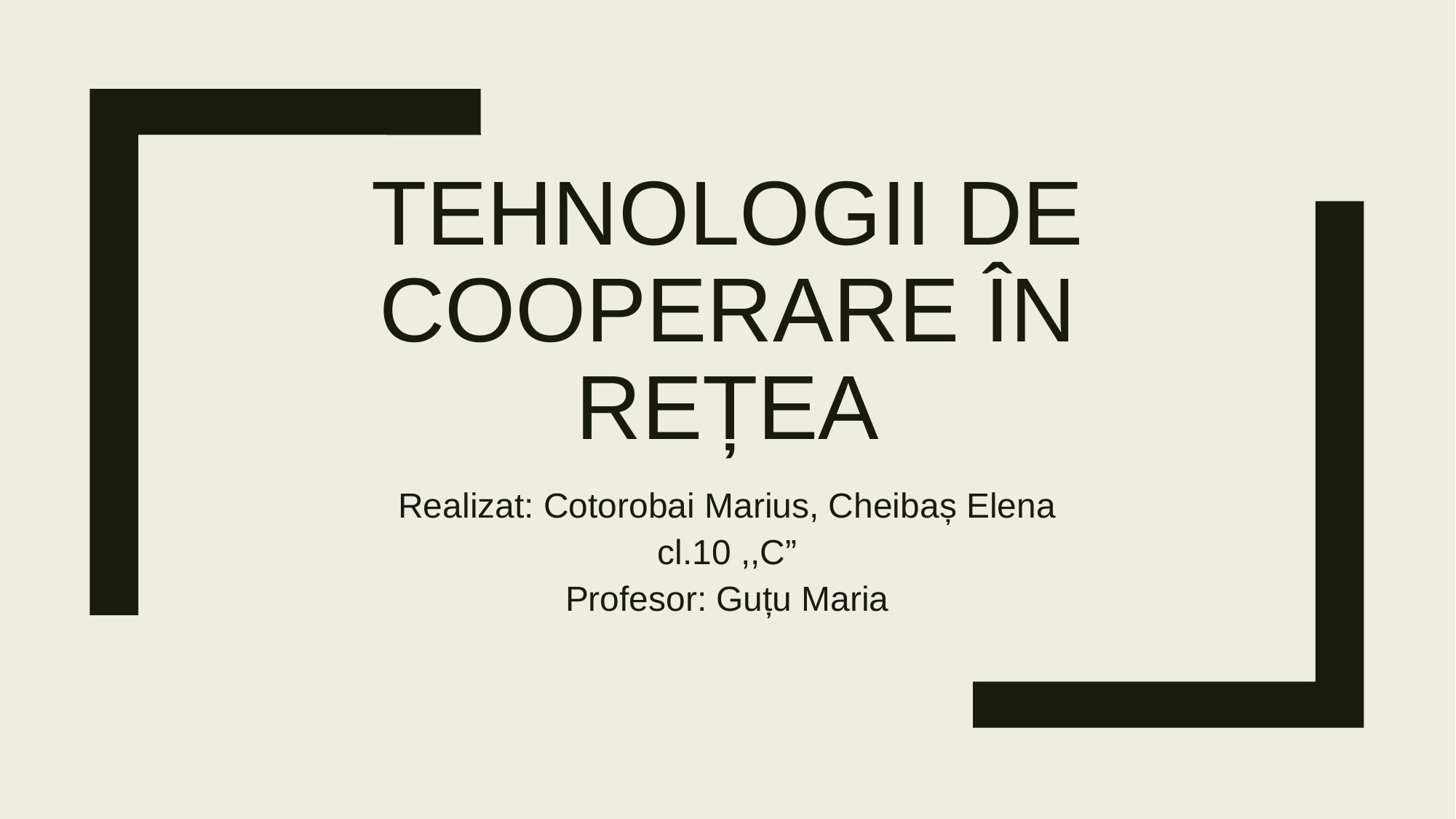

# Tehnologii de cooperare în rețea
Realizat: Cotorobai Marius, Cheibaș Elena cl.10 ,,C”
Profesor: Guțu Maria